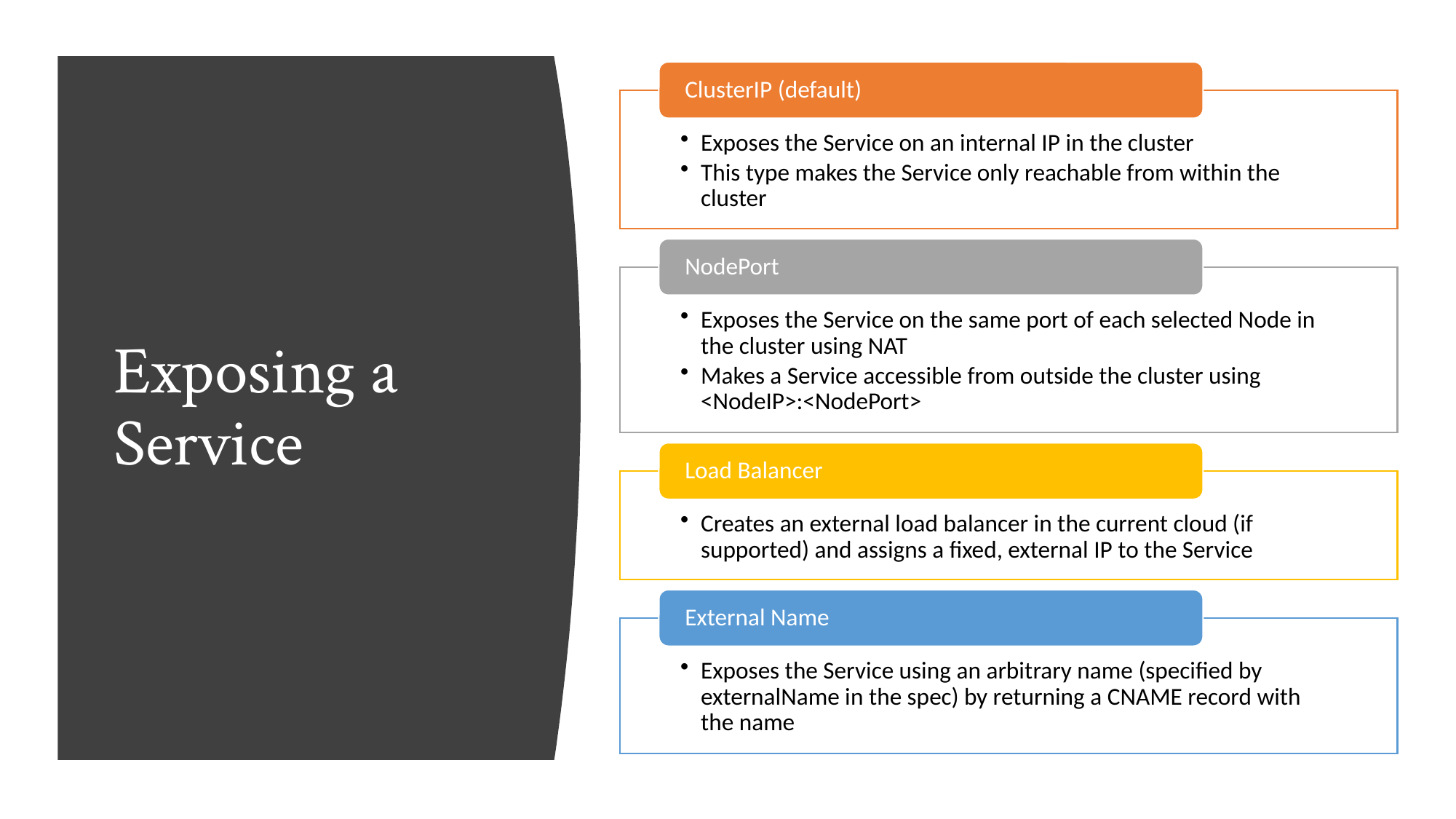

Exposes the Service on an internal IP in the cluster
This type makes the Service only reachable from within the cluster
ClusterIP (default)
Exposes the Service on the same port of each selected Node in the cluster using NAT
Makes a Service accessible from outside the cluster using <NodeIP>:<NodePort>
NodePort
Creates an external load balancer in the current cloud (if supported) and assigns a fixed, external IP to the Service
Load Balancer
Exposes the Service using an arbitrary name (specified by externalName in the spec) by returning a CNAME record with the name
External Name

# Exposing a Service